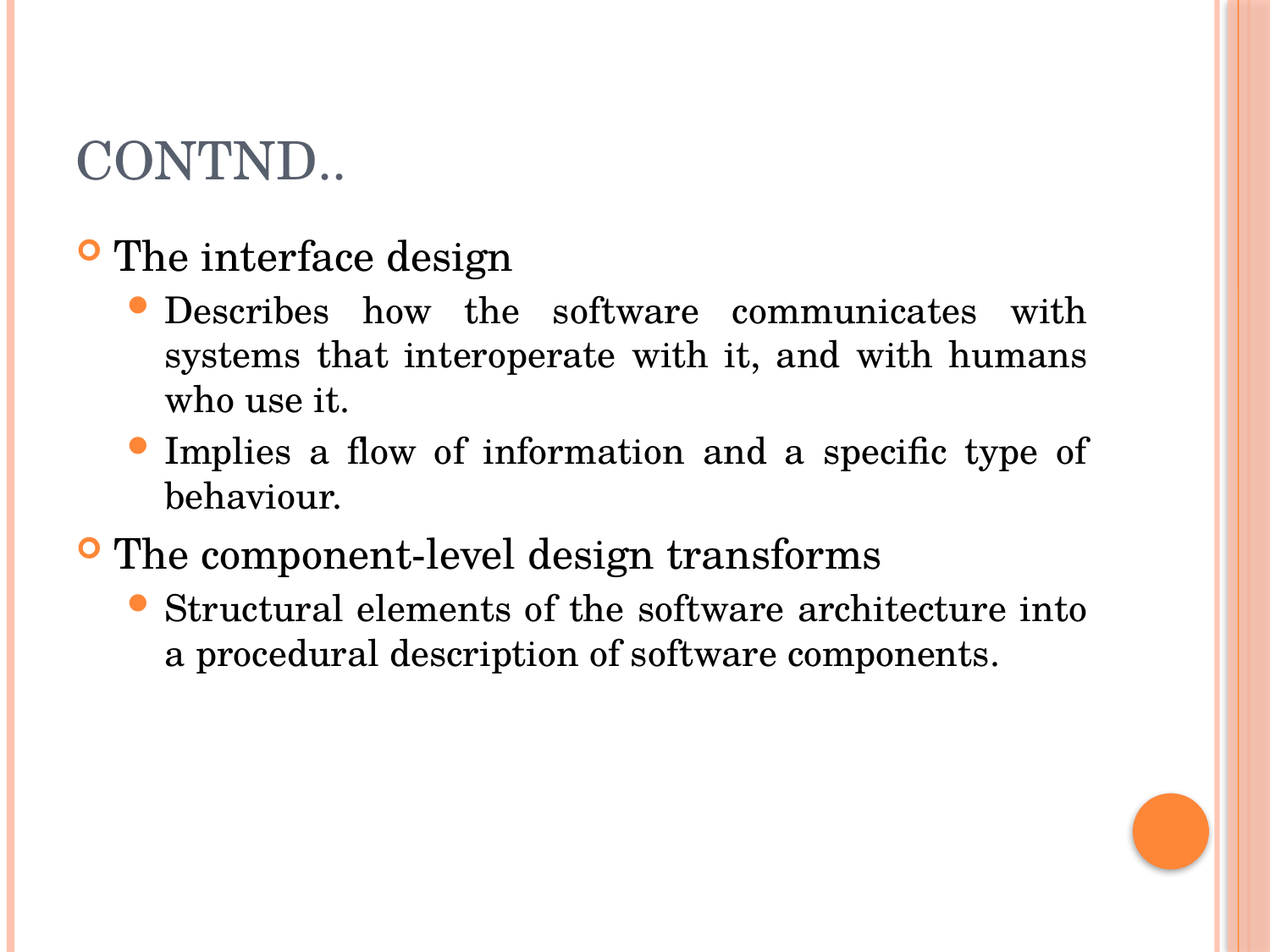

# Contnd..
The interface design
Describes how the software communicates with systems that interoperate with it, and with humans who use it.
Implies a flow of information and a specific type of behaviour.
The component-level design transforms
Structural elements of the software architecture into a procedural description of software components.